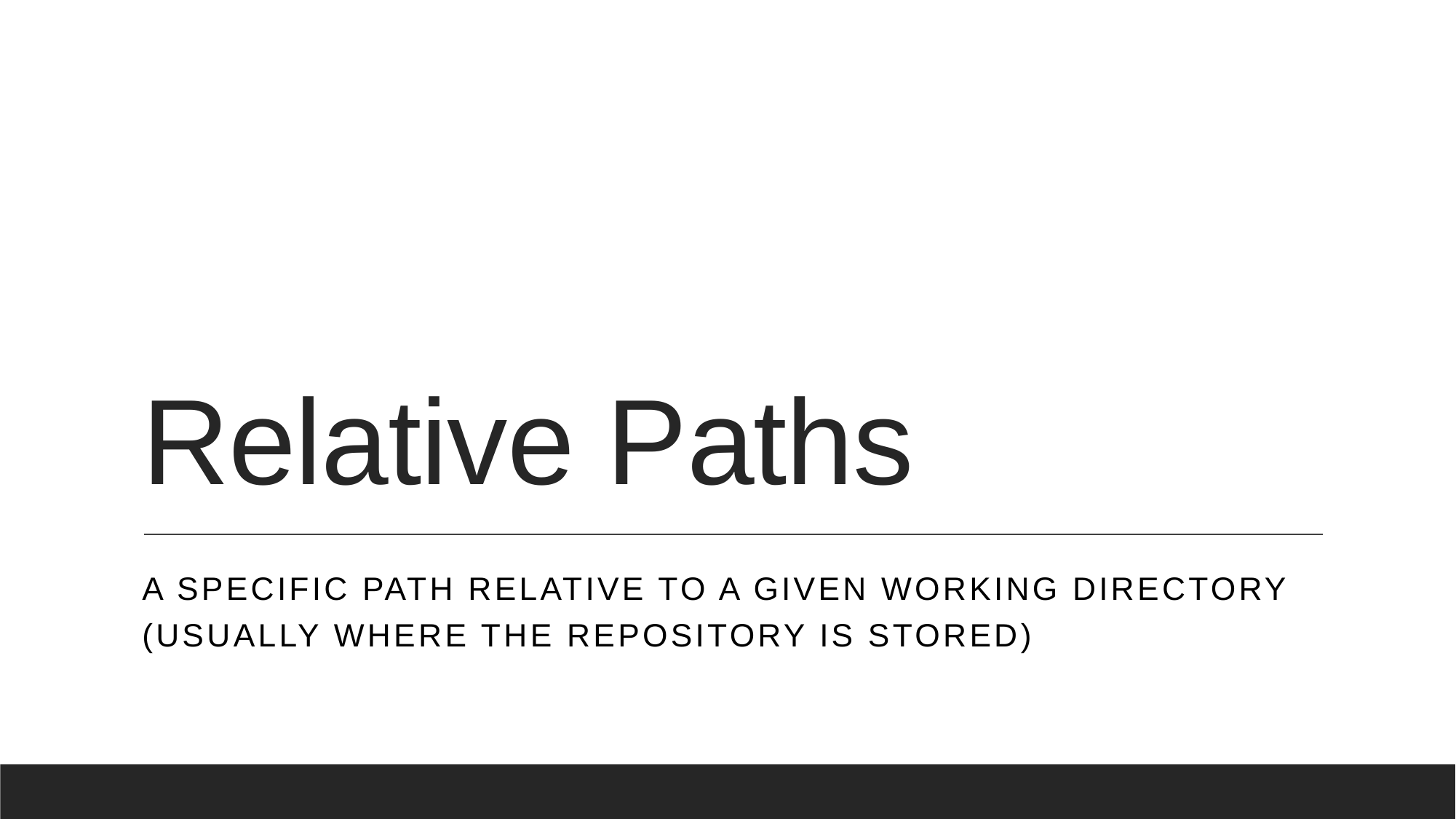

# Relative Paths
A specific path relative to a given working directory (usually where the repository is stored)